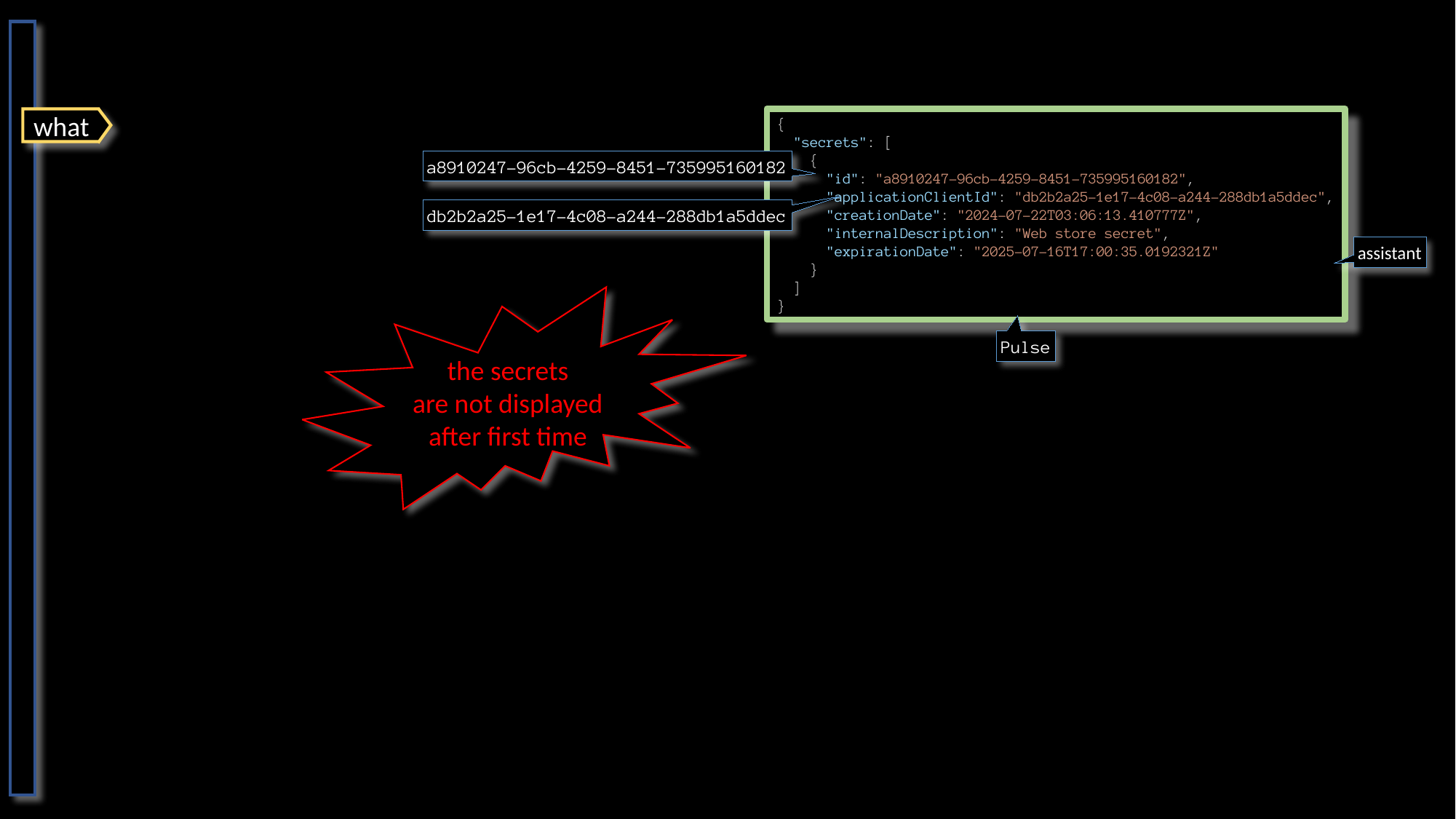

# 2.2 secrets

what
{
  "secrets": [
    {
      "id": "a8910247-96cb-4259-8451-735995160182",
      "applicationClientId": "db2b2a25-1e17-4c08-a244-288db1a5ddec",
      "creationDate": "2024-07-22T03:06:13.410777Z",
      "internalDescription": "Web store secret",
      "expirationDate": "2025-07-16T17:00:35.0192321Z"
    }
  ]
}
a8910247-96cb-4259-8451-735995160182
db2b2a25-1e17-4c08-a244-288db1a5ddec
assistant
the secrets
are not displayed
after first time
Pulse